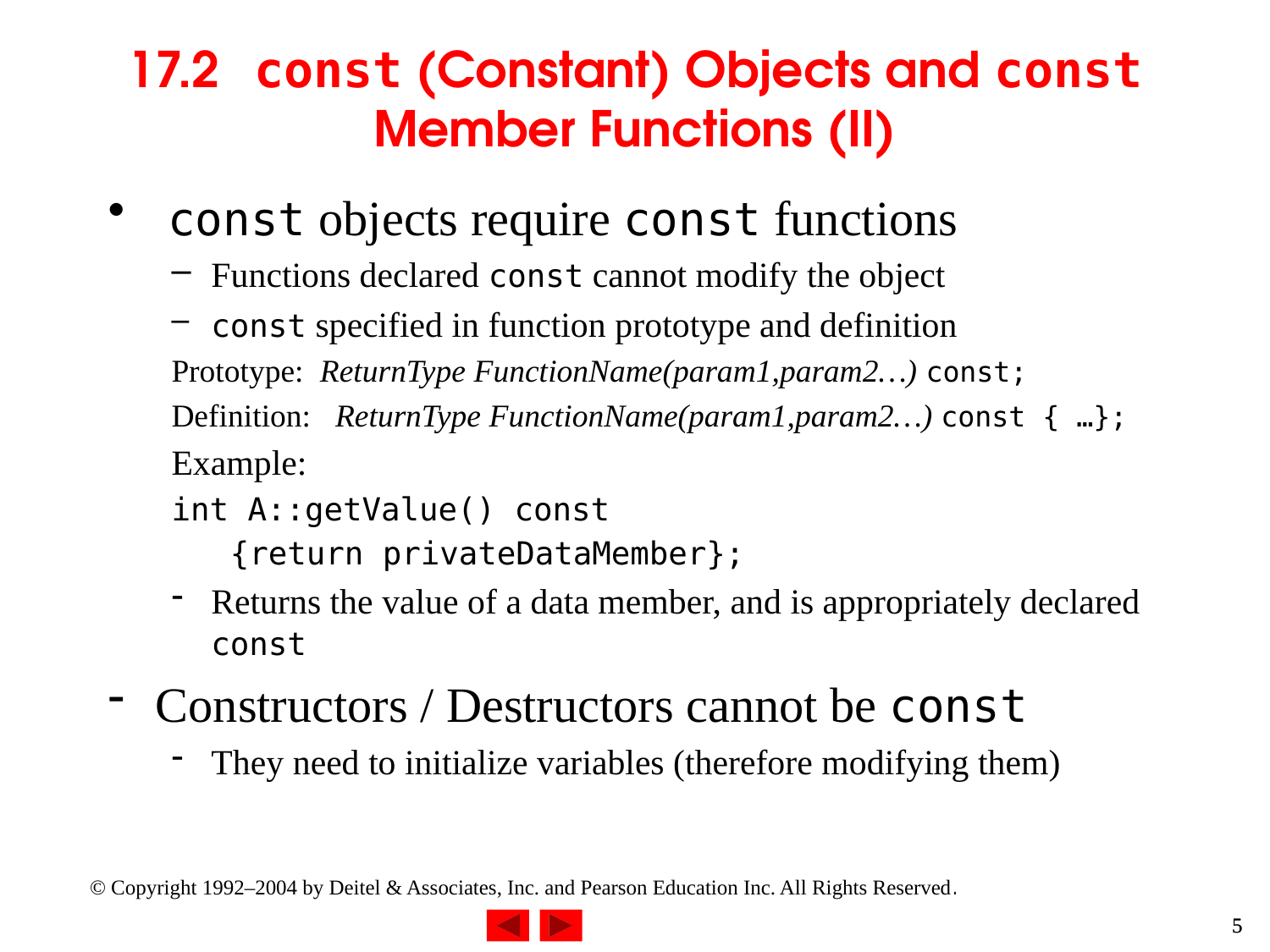

# 17.2 	const (Constant) Objects and const Member Functions (II)
 const objects require const functions
Functions declared const cannot modify the object
const specified in function prototype and definition
Prototype:  ReturnType FunctionName(param1,param2…) const;
Definition:   ReturnType FunctionName(param1,param2…) const { …};
Example:
int A::getValue() const
	 {return privateDataMember};
Returns the value of a data member, and is appropriately declared const
Constructors / Destructors cannot be const
They need to initialize variables (therefore modifying them)